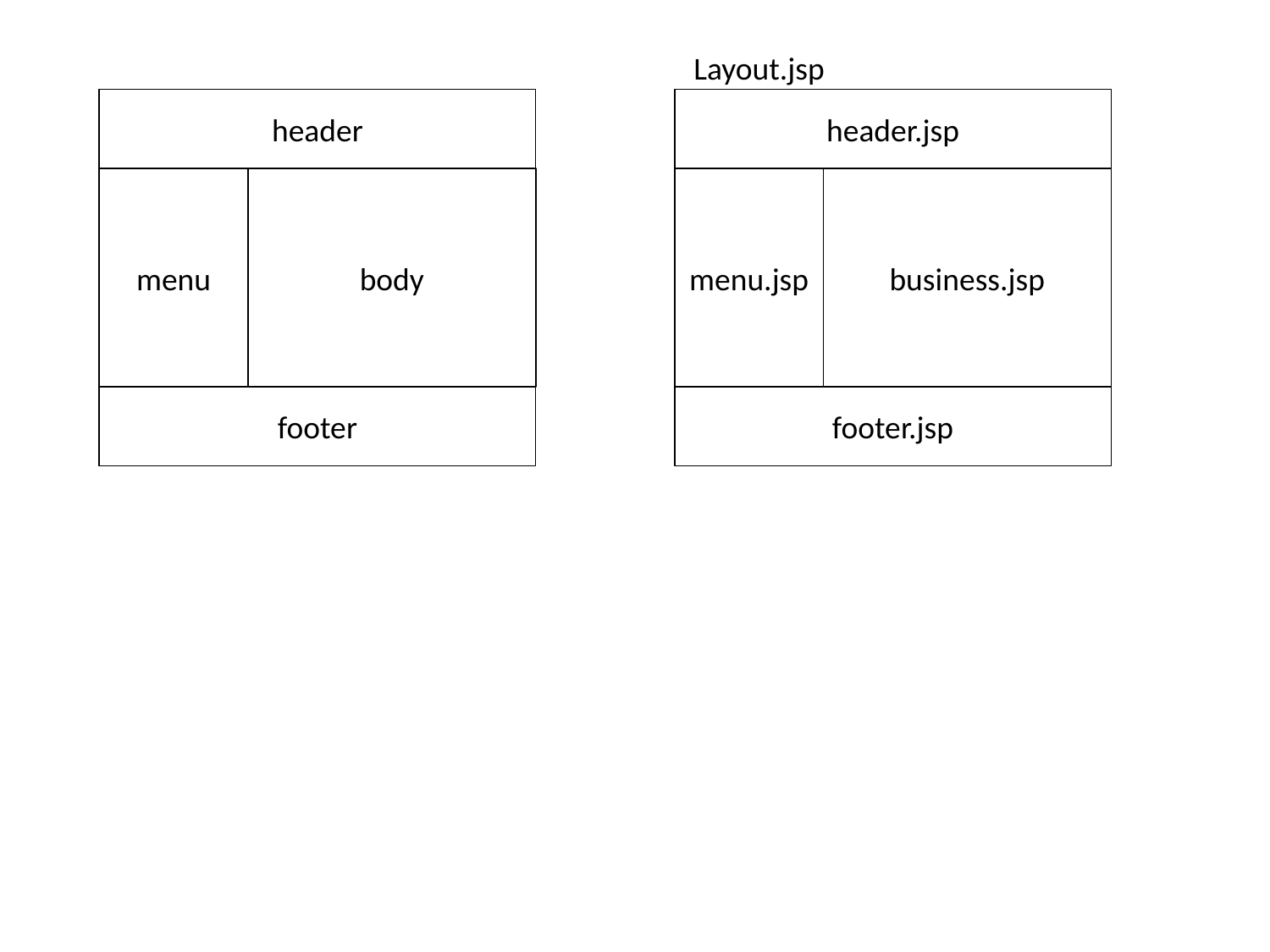

Layout.jsp
header.jsp
menu.jsp
business.jsp
footer.jsp
header
menu
body
footer